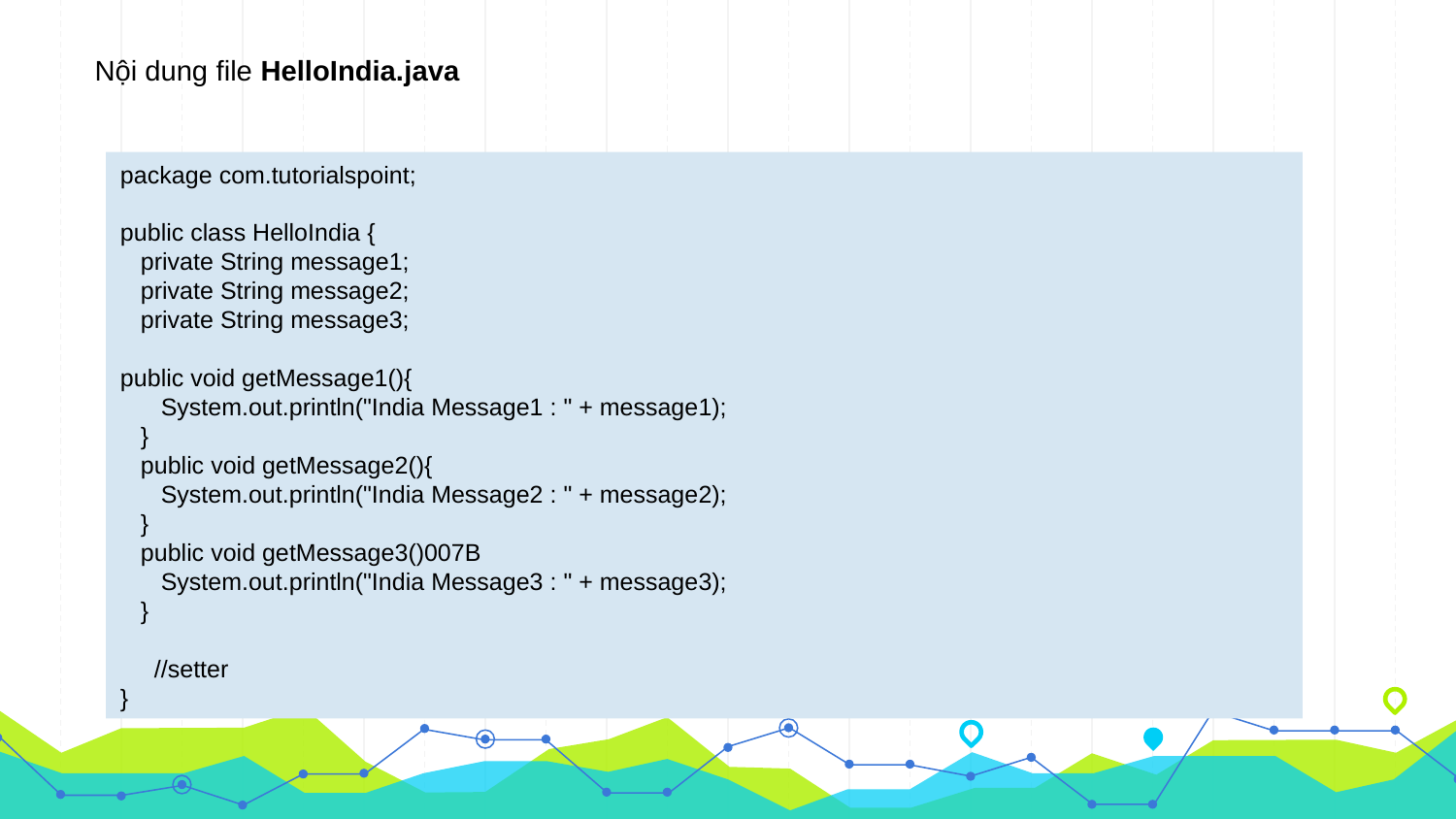

Nội dung file HelloIndia.java
package com.tutorialspoint;

public class HelloIndia {
   private String message1;
   private String message2;
   private String message3;

public void getMessage1(){
      System.out.println("India Message1 : " + message1);
   }
   public void getMessage2(){
      System.out.println("India Message2 : " + message2);
   }
   public void getMessage3()007B
      System.out.println("India Message3 : " + message3);
   }

     //setter
}